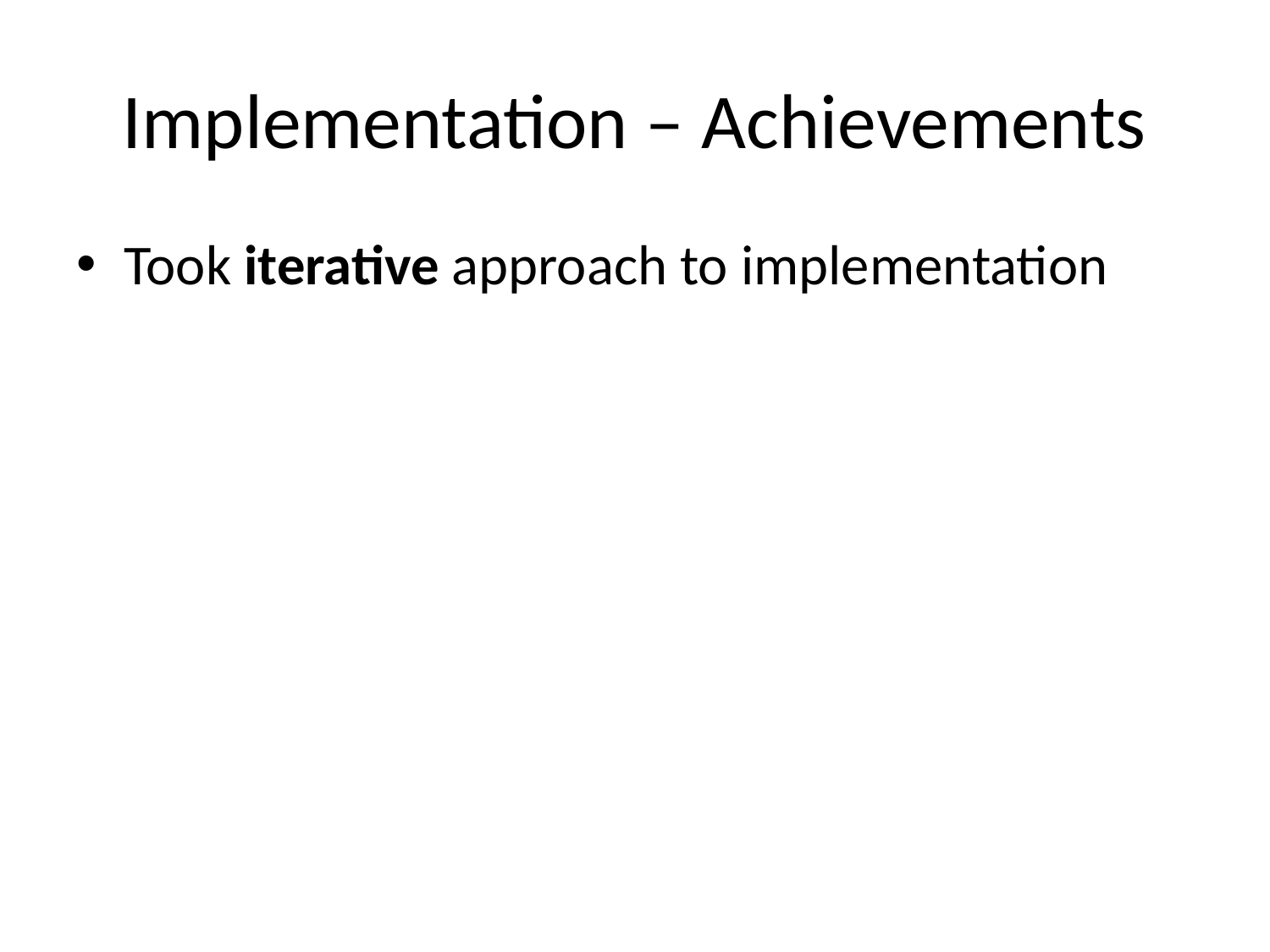

# Implementation – Achievements
Took iterative approach to implementation